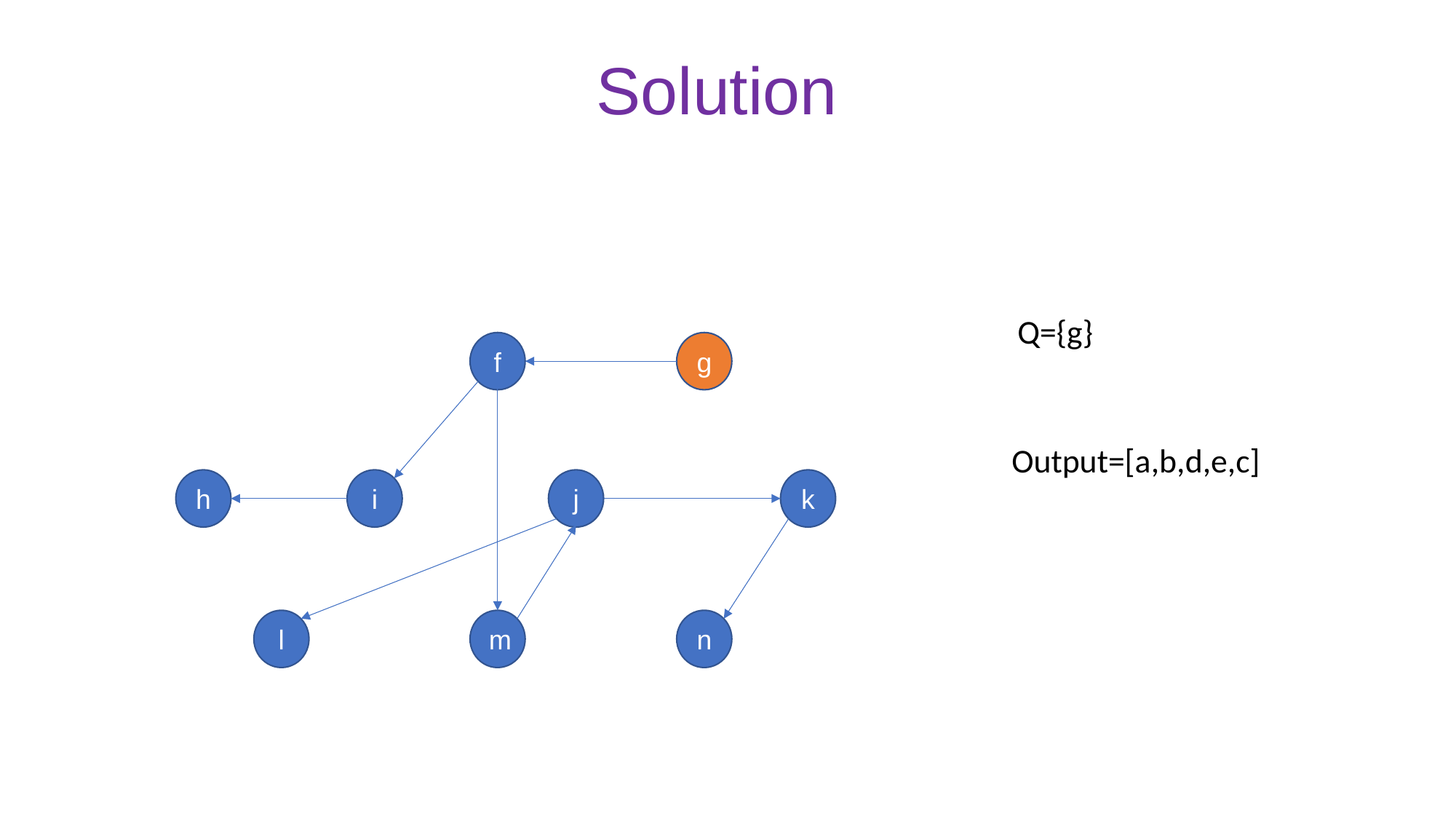

# Solution
Q={g}
f
g
Output=[a,b,d,e,c]
h
i
j
k
l
m
n